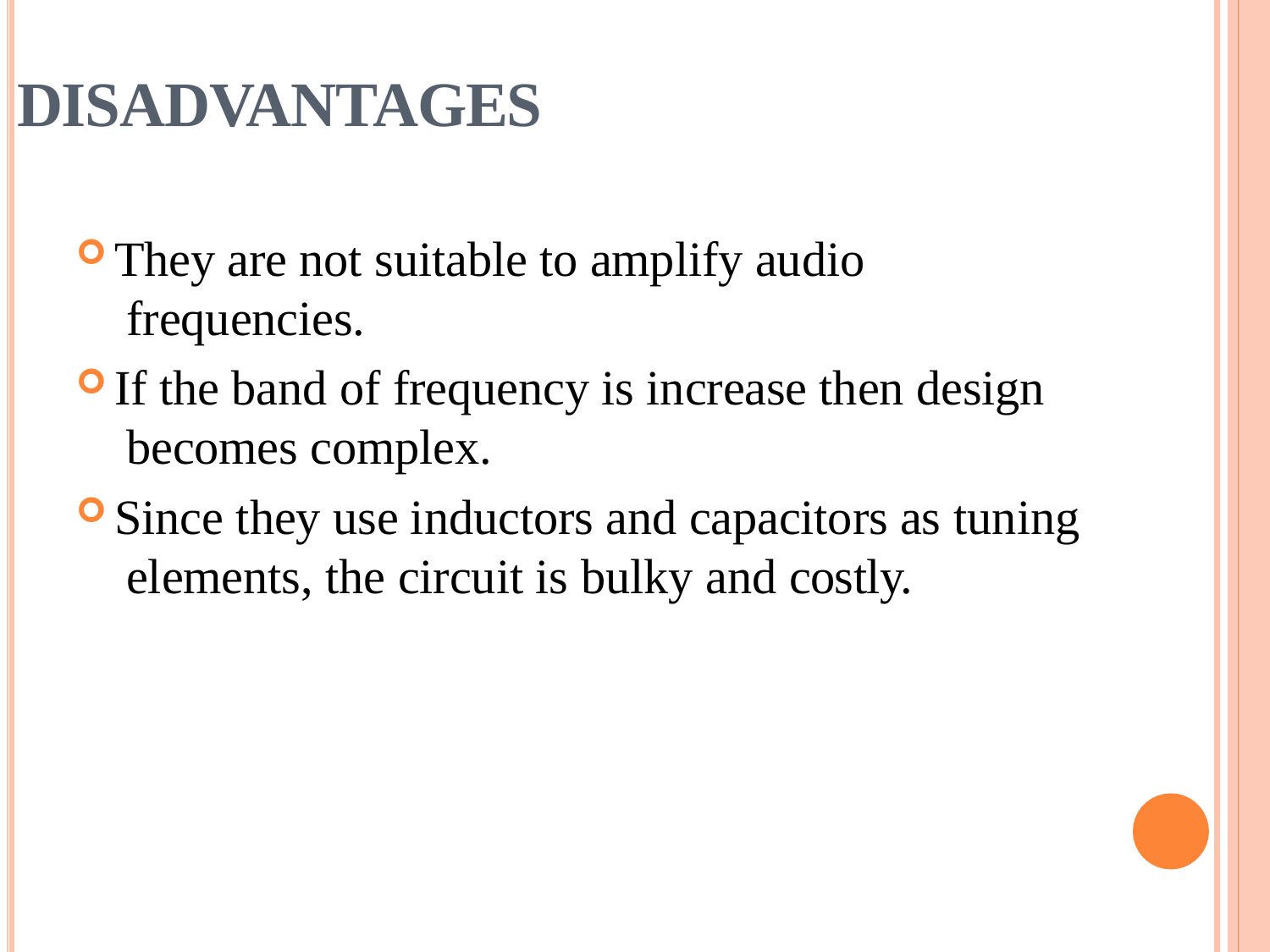

# DISADVANTAGES
They are not suitable to amplify audio  frequencies.
If the band of frequency is increase then design  becomes complex.
Since they use inductors and capacitors as tuning  elements, the circuit is bulky and costly.